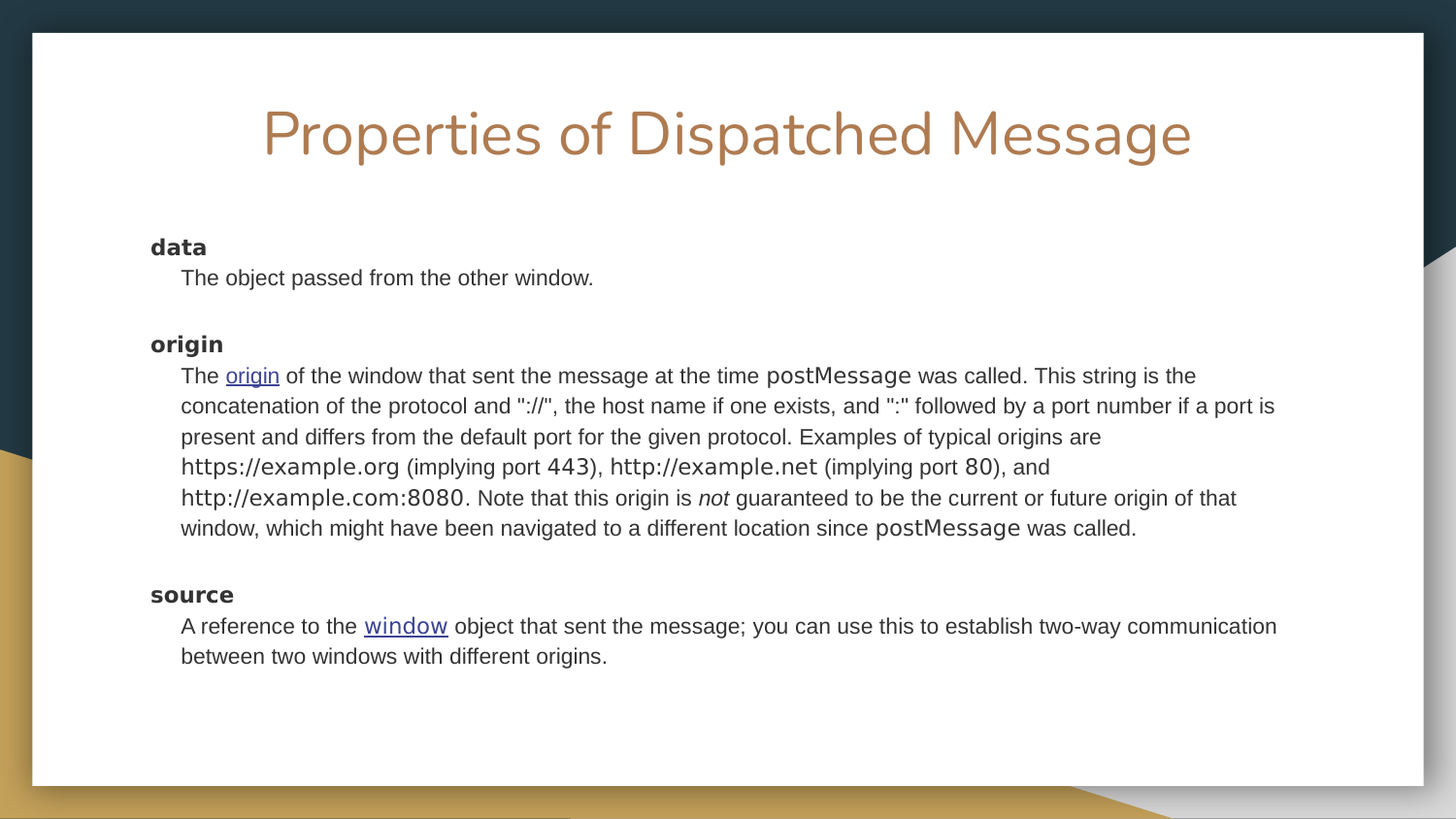

# Properties of Dispatched Message
data
The object passed from the other window.
origin
The origin of the window that sent the message at the time postMessage was called. This string is the concatenation of the protocol and "://", the host name if one exists, and ":" followed by a port number if a port is present and differs from the default port for the given protocol. Examples of typical origins are https://example.org (implying port 443), http://example.net (implying port 80), and http://example.com:8080. Note that this origin is not guaranteed to be the current or future origin of that window, which might have been navigated to a different location since postMessage was called.
source
A reference to the window object that sent the message; you can use this to establish two-way communication between two windows with different origins.